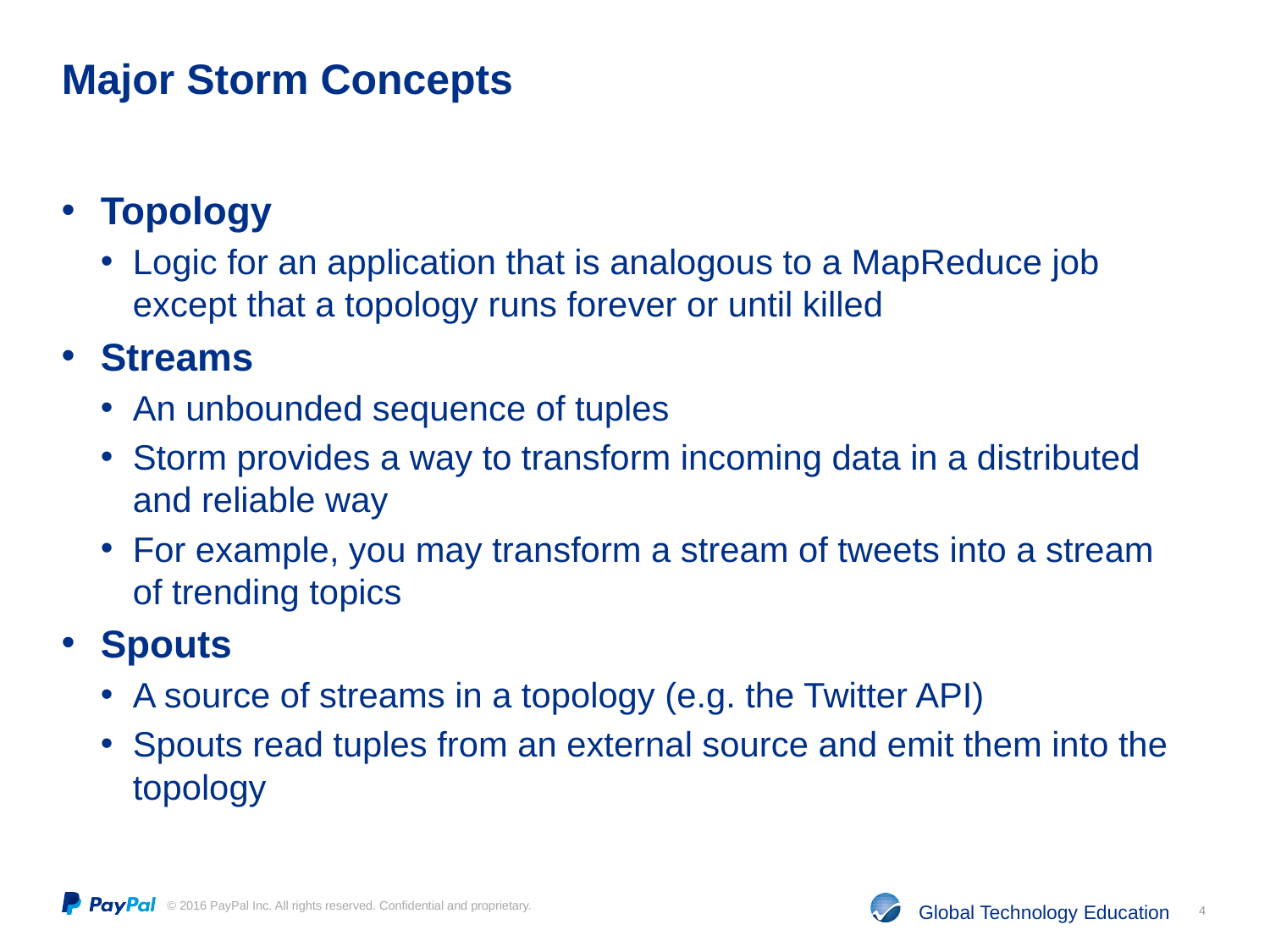

# Major Storm Concepts
Topology
Logic for an application that is analogous to a MapReduce job except that a topology runs forever or until killed
Streams
An unbounded sequence of tuples
Storm provides a way to transform incoming data in a distributed and reliable way
For example, you may transform a stream of tweets into a stream of trending topics
Spouts
A source of streams in a topology (e.g. the Twitter API)
Spouts read tuples from an external source and emit them into the topology

4